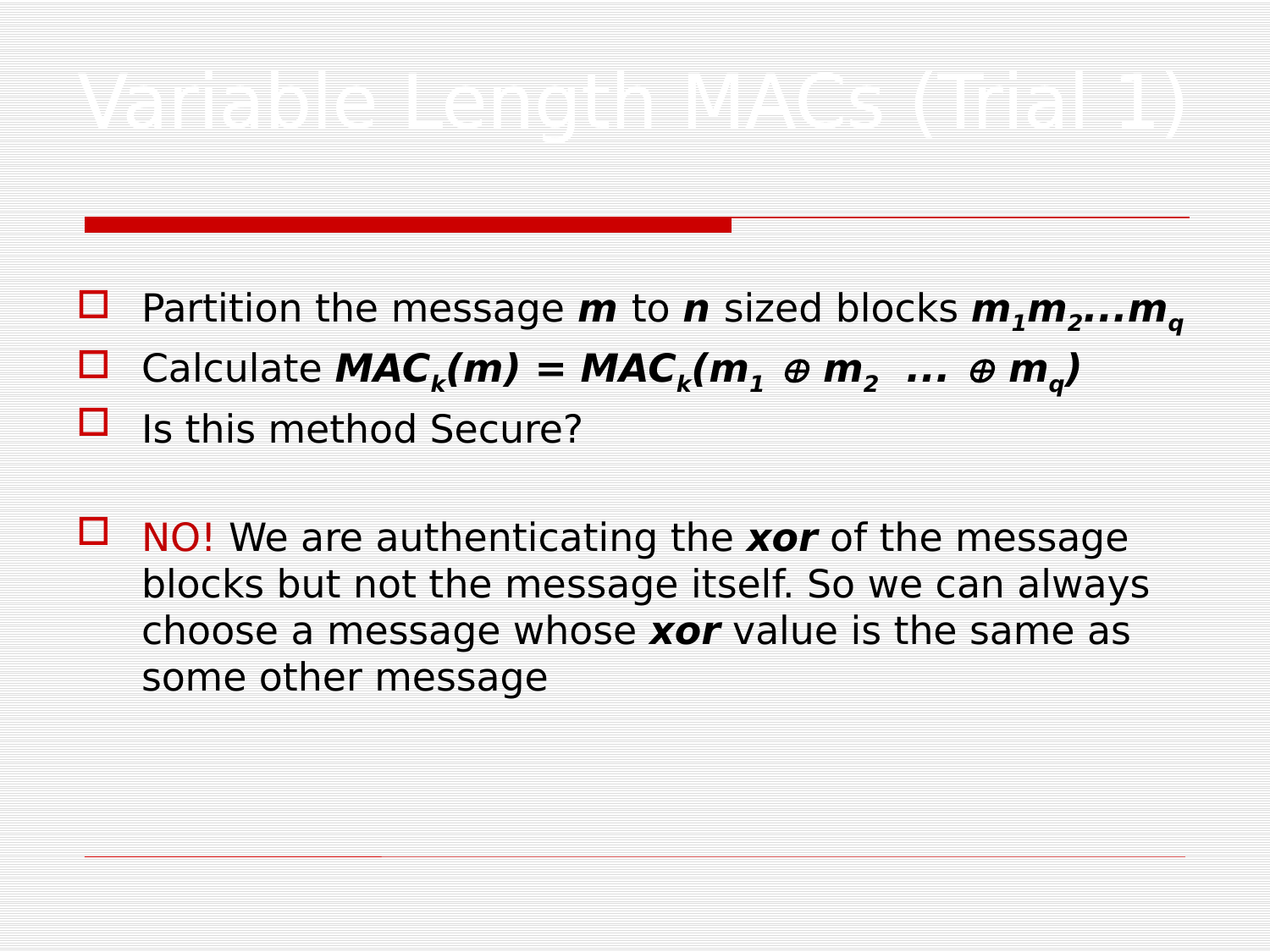

Variable Length MACs (Trial 1)

Partition the message m to n sized blocks m1m2...mq
Calculate MACk(m) = MACk(m1 ⊕ m2  ... ⊕ mq)
Is this method Secure?

NO! We are authenticating the xor of the message blocks but not the message itself. So we can always choose a message whose xor value is the same as some other message